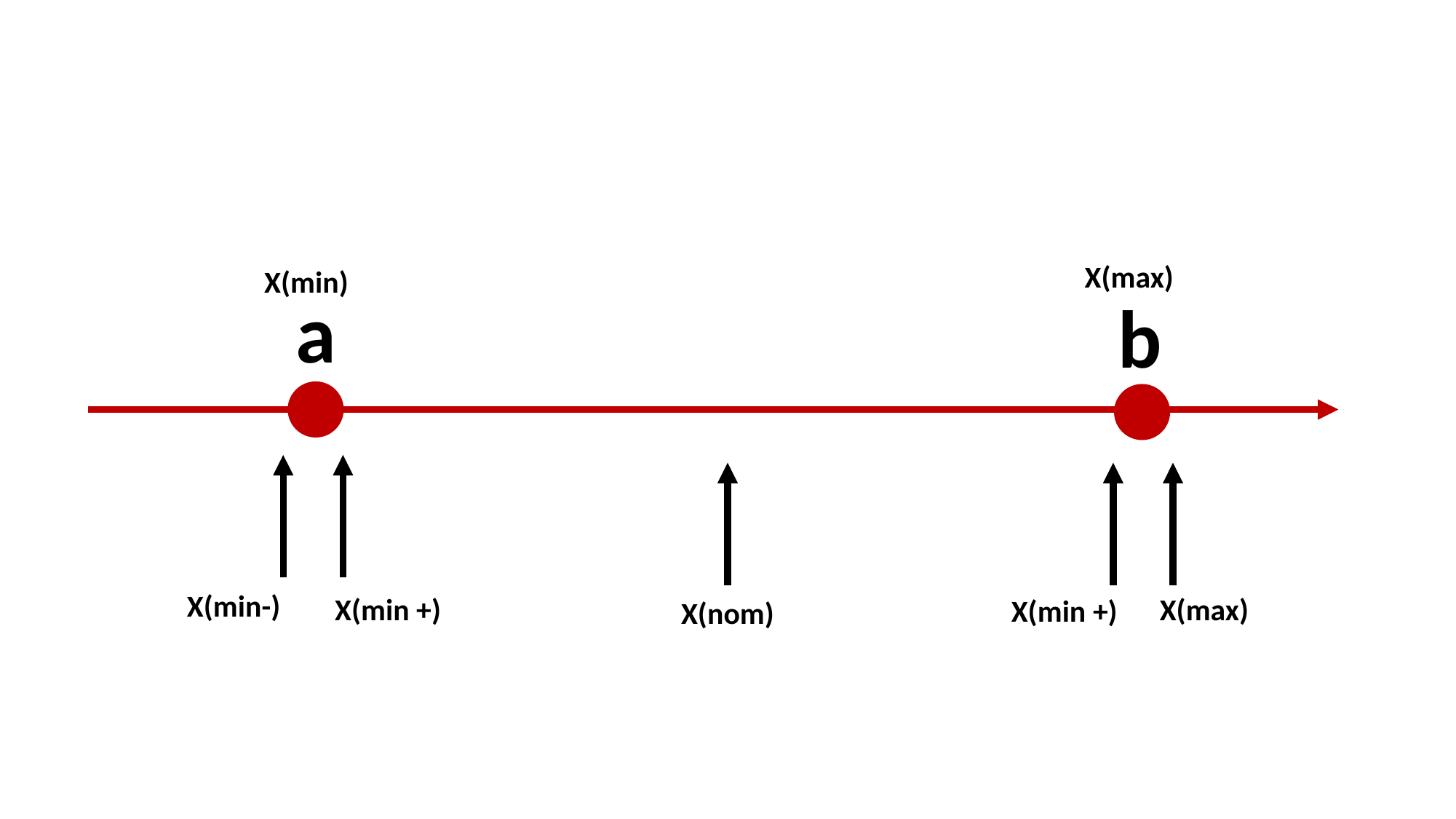

X(max)
X(min)
a
b

X(min-)
X(min +)
X(max)
X(min +)
X(nom)